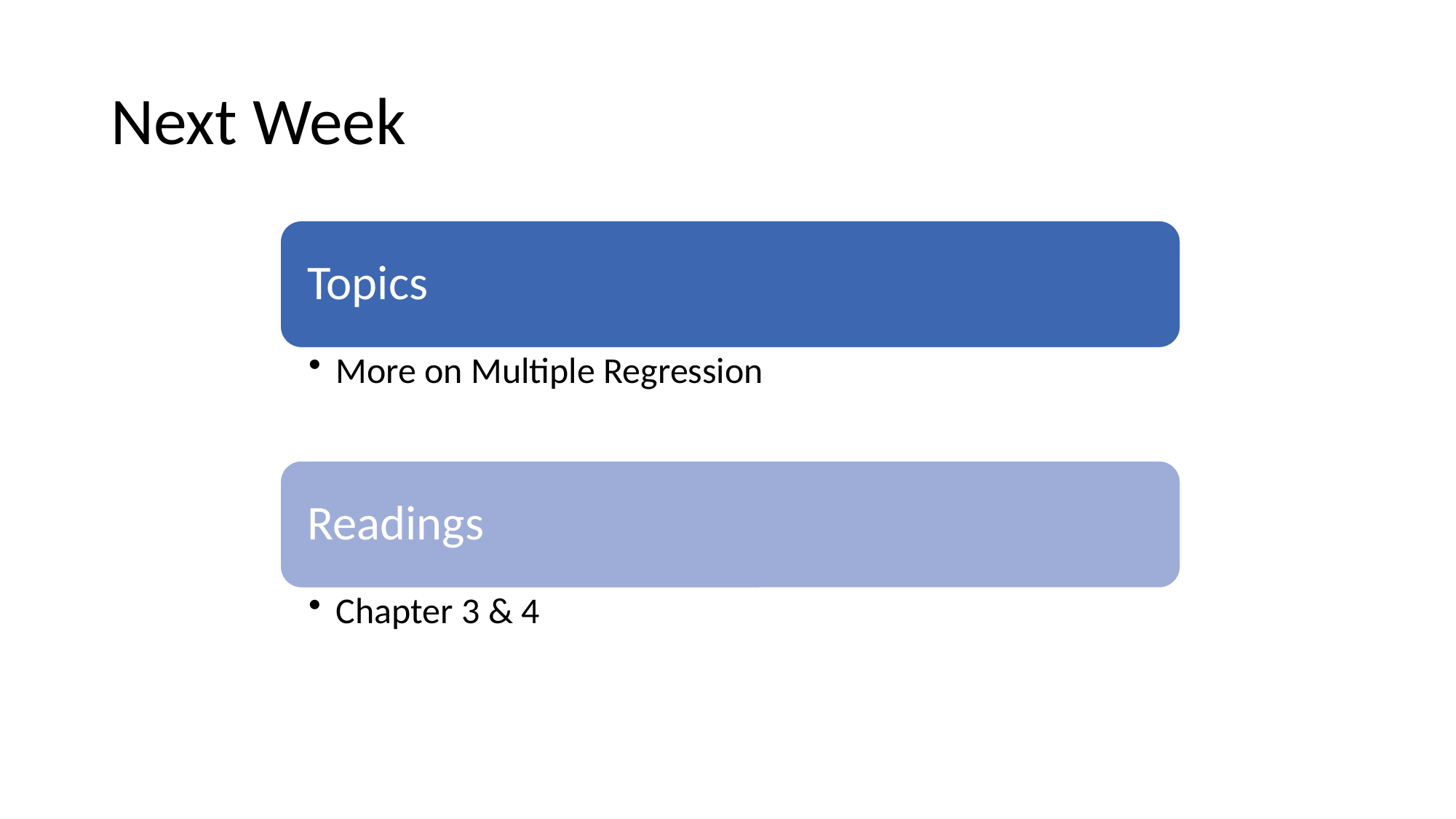

# Next Week
Topics
More on Multiple Regression
Readings
Chapter 3 & 4